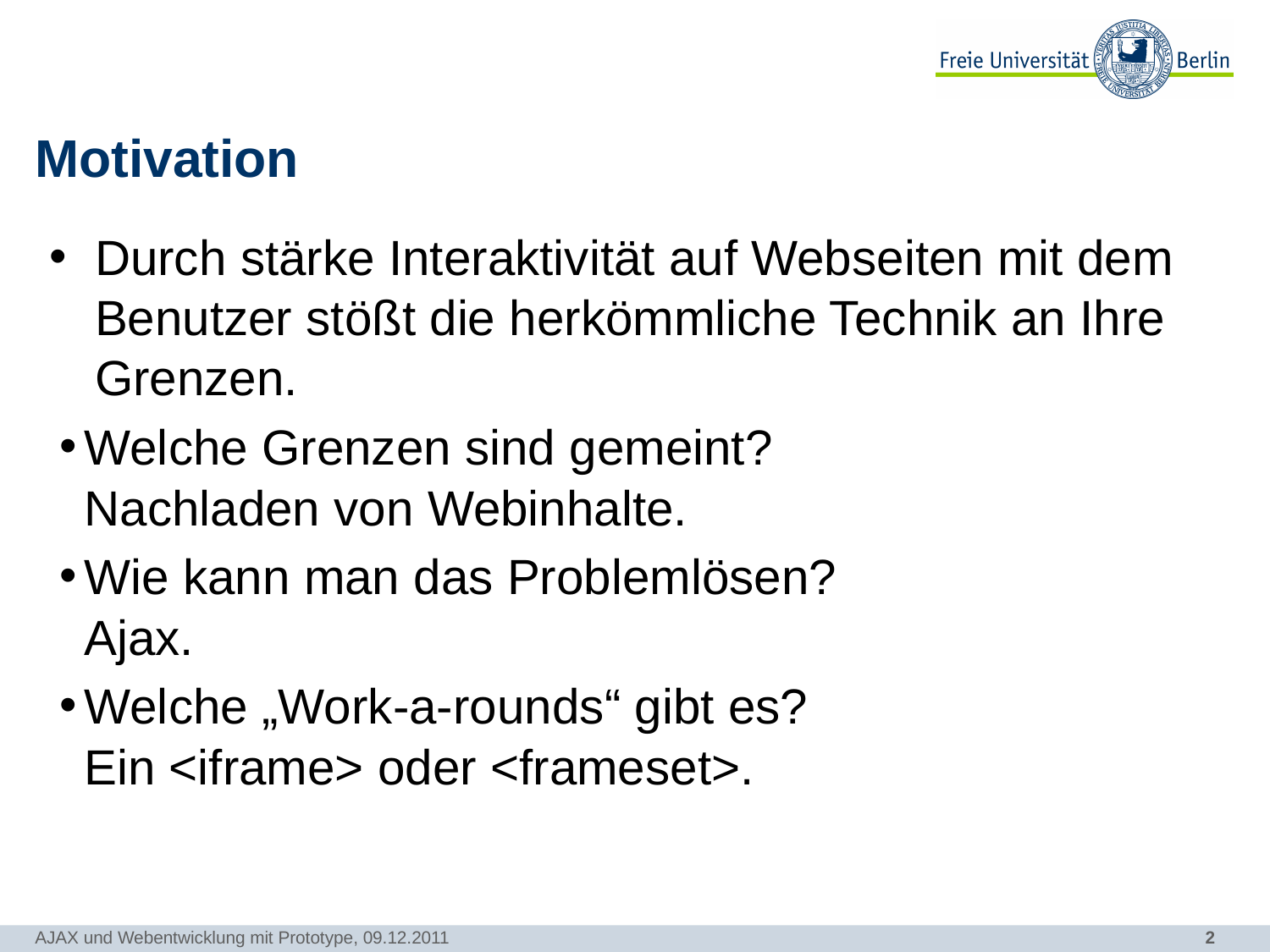

# Motivation
Durch stärke Interaktivität auf Webseiten mit dem Benutzer stößt die herkömmliche Technik an Ihre Grenzen.
Welche Grenzen sind gemeint?
Nachladen von Webinhalte.
Wie kann man das Problemlösen?
Ajax.
Welche „Work-a-rounds“ gibt es?
Ein <iframe> oder <frameset>.

AJAX und Webentwicklung mit Prototype, 09.12.2011